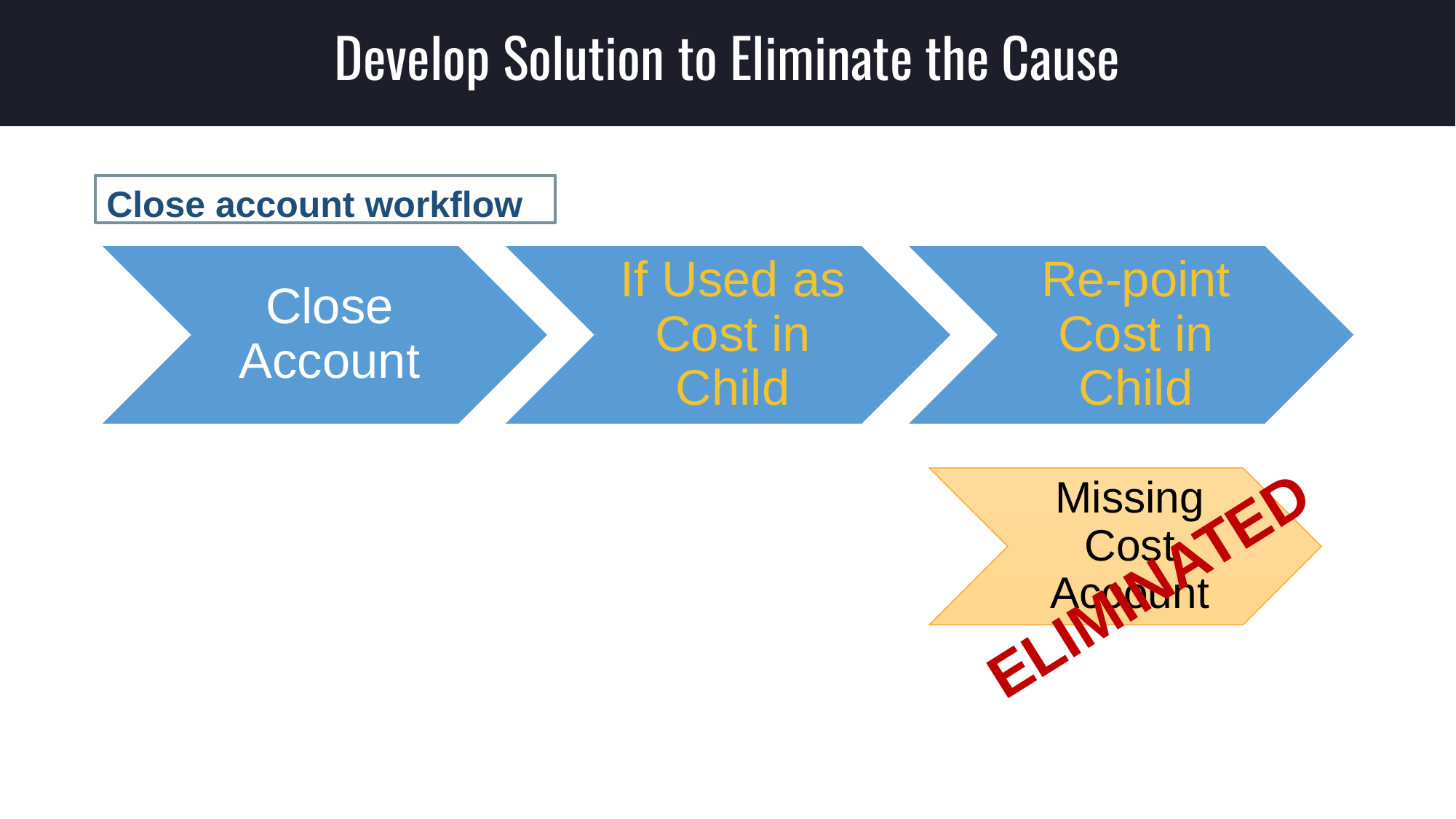

# Develop Solution to Eliminate the Cause
Close account workflow

Close Account

If Used as Cost in Child

Re-point Cost in Child

Missing Cost Account
ELIMINATED
TERMINATED